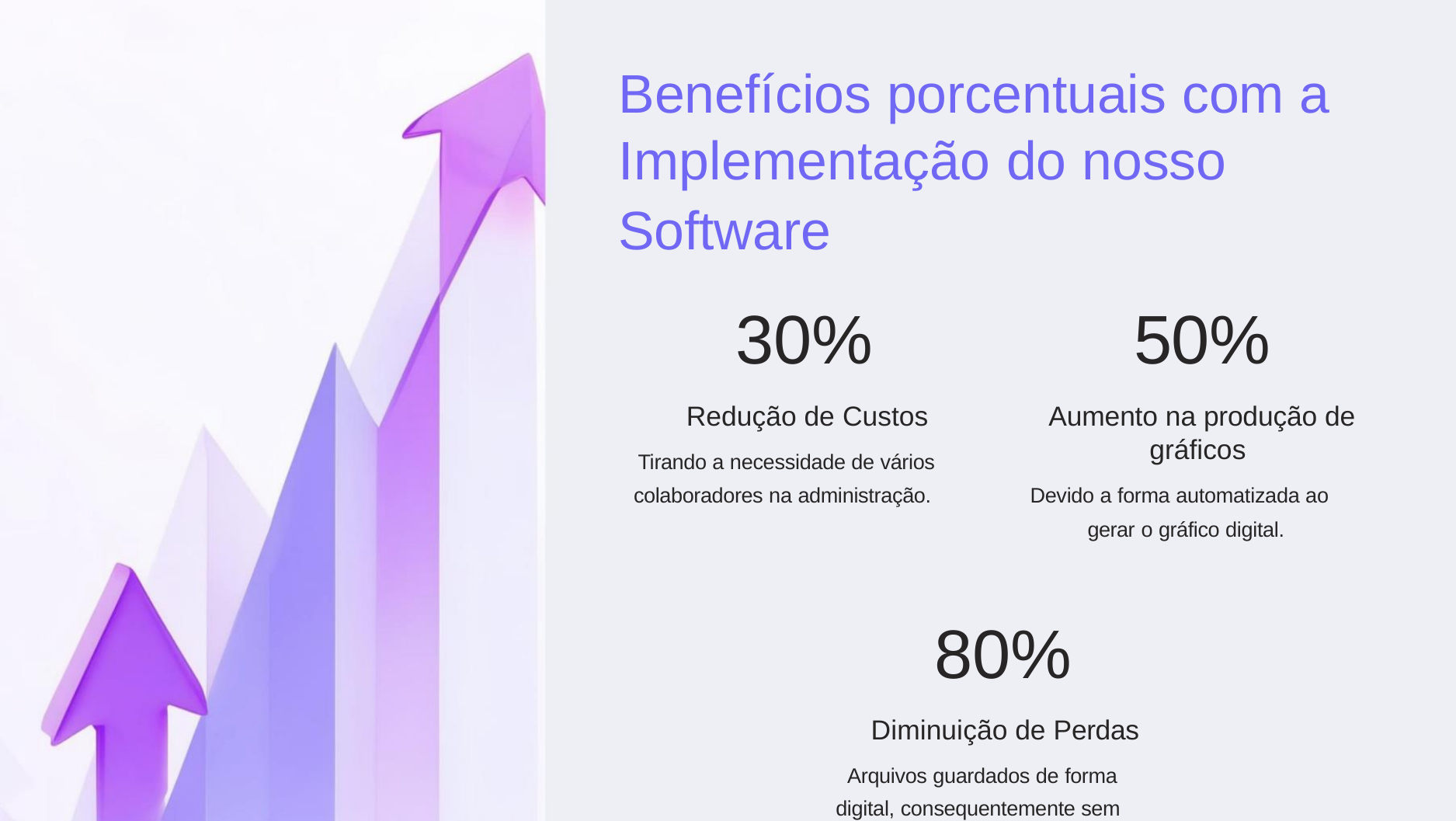

Benefícios porcentuais com a
Implementação do nosso
Software
30%
50%
Redução de Custos
Aumento na produção de
gráficos
Tirando a necessidade de vários
colaboradores na administração.
Devido a forma automatizada ao
gerar o gráfico digital.
80%
Diminuição de Perdas
Arquivos guardados de forma
digital, consequentemente sem
perda de produtos.
Melhoria na precisão das previsões de demanda e otimização dentro
do movimento de produtos de um estoque para outro.